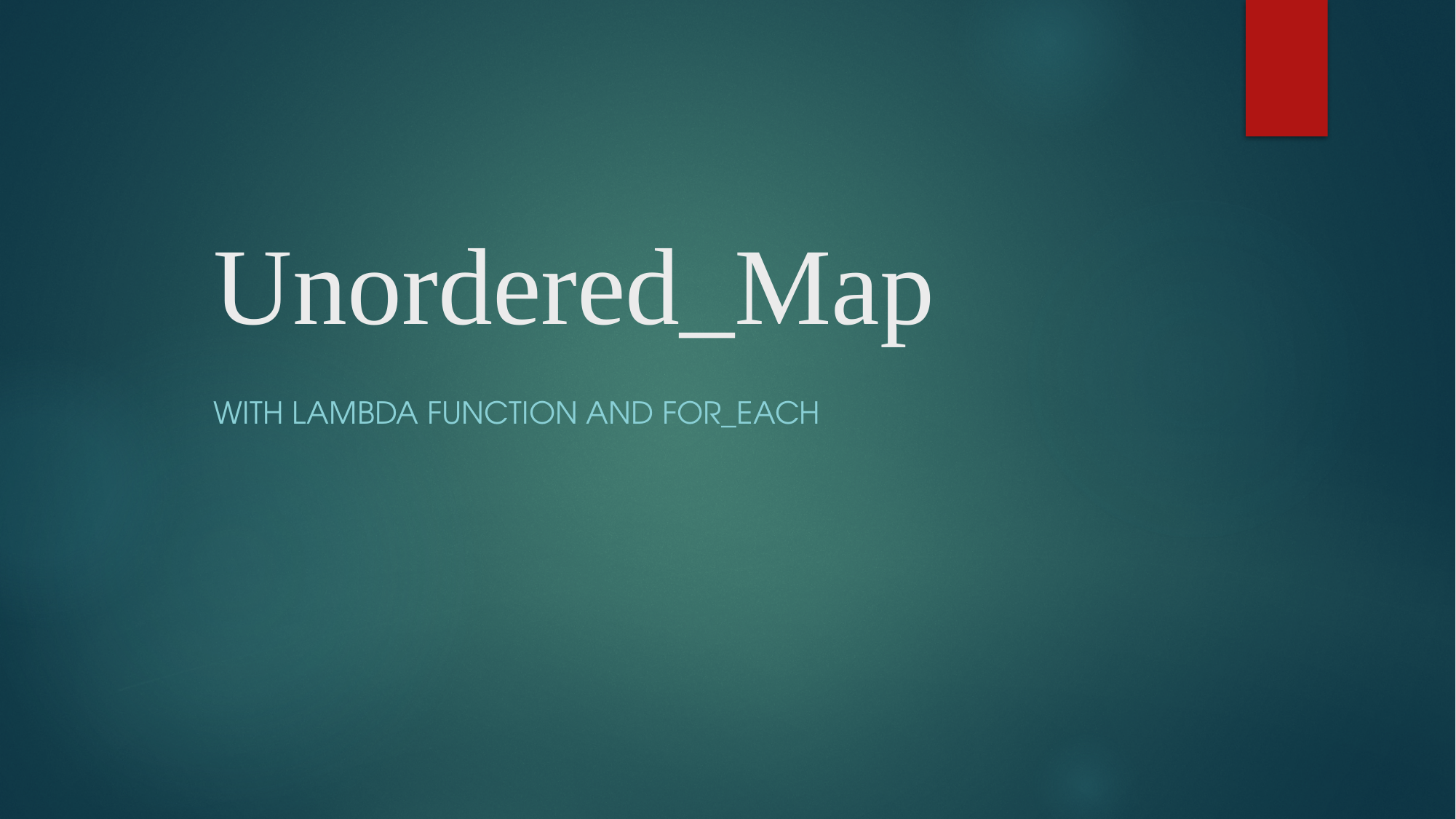

# Unordered_Map
With Lambda function and for_each